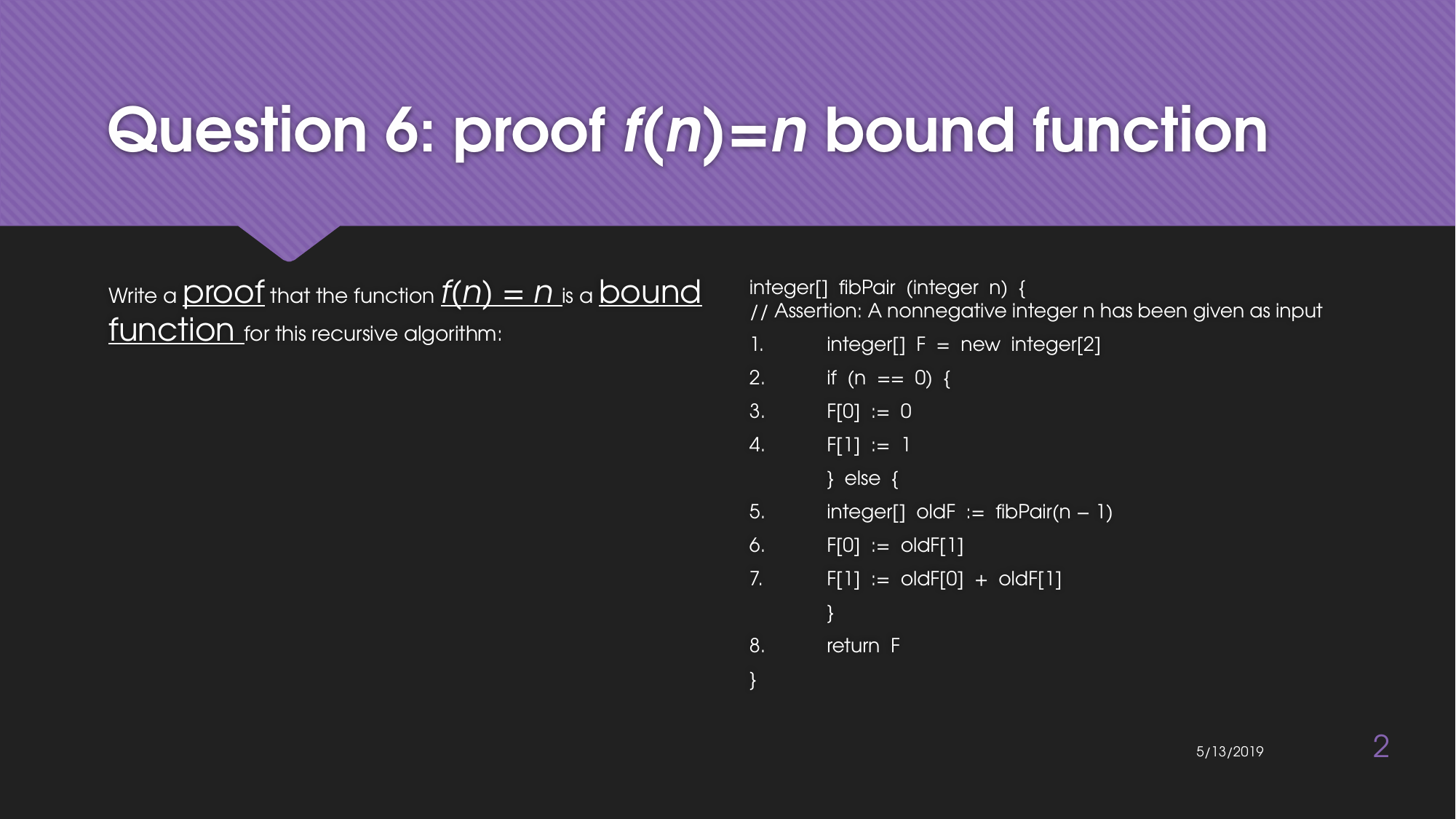

# Question 6: proof f(n)=n bound function
integer[]  fibPair  (integer  n)  {
// Assertion: A nonnegative integer n has been given as input
1.	integer[]  F  =  new  integer[2]
2.   	if  (n  ==  0)  {
3.     		F[0]  :=  0
4.     		F[1]  :=  1
	}  else  {
5.     		integer[]  oldF  :=  fibPair(n − 1)
6.     		F[0]  :=  oldF[1]
7.    		F[1]  :=  oldF[0]  +  oldF[1]
	}
8.   	return  F
}
Write a proof that the function f(n) = n is a bound function for this recursive algorithm:
2
5/13/2019